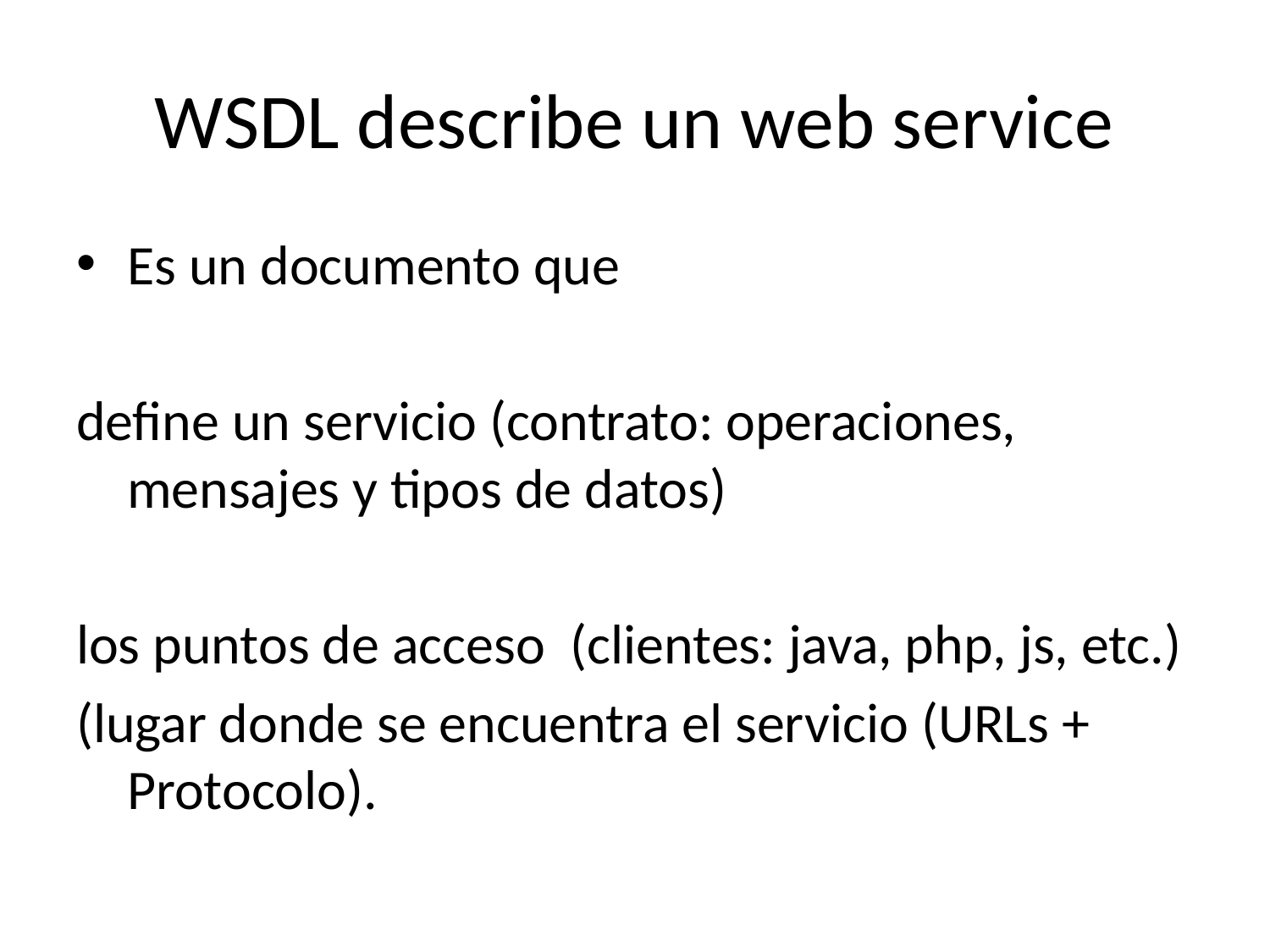

# WSDL describe un web service
Es un documento que

define un servicio (contrato: operaciones, mensajes y tipos de datos)

los puntos de acceso  (clientes: java, php, js, etc.)
(lugar donde se encuentra el servicio (URLs + Protocolo).